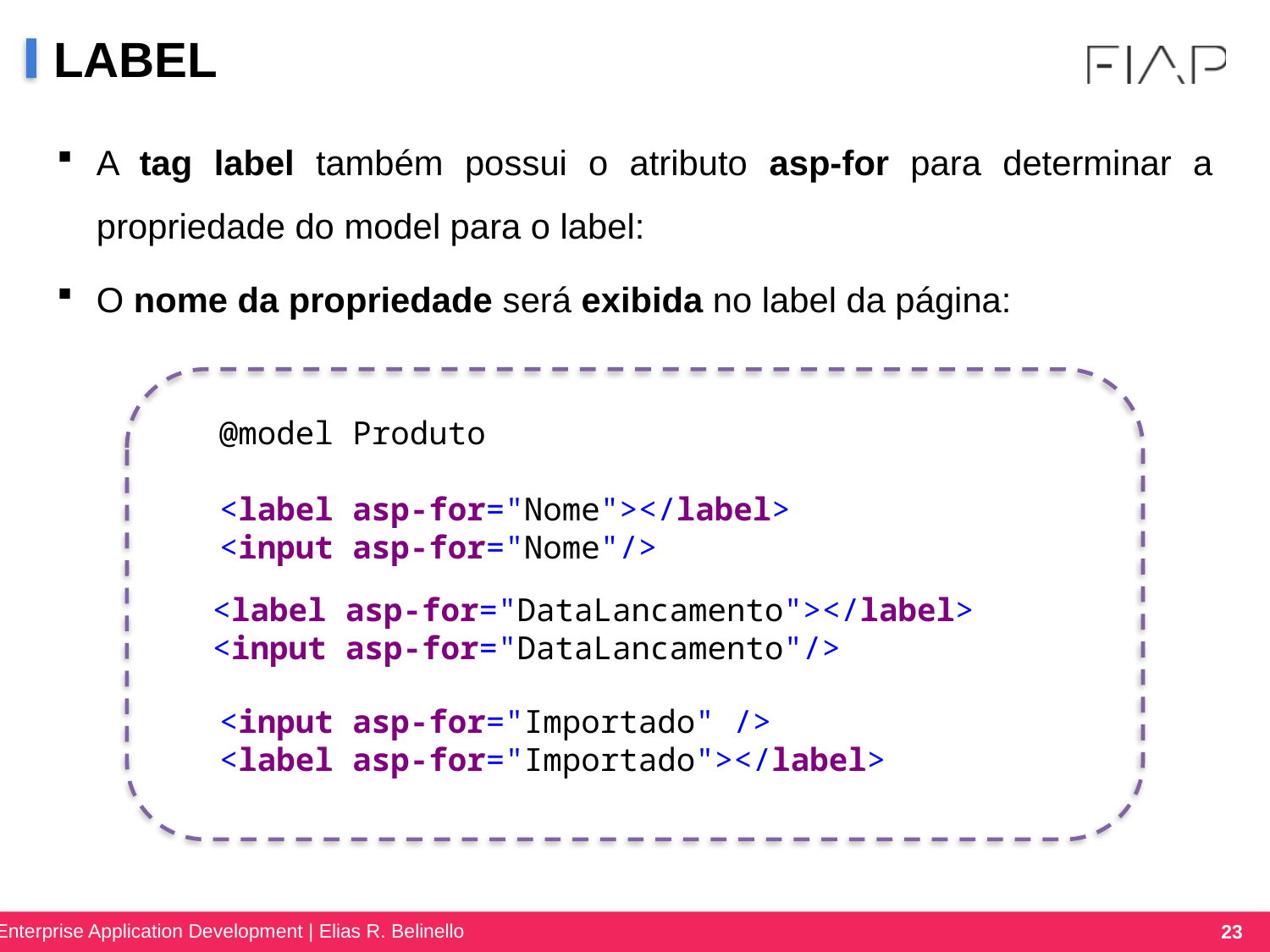

# LABEL
A tag label também possui o atributo asp-for para determinar a propriedade do model para o label:
O nome da propriedade será exibida no label da página:

@model Produto

<label asp-for="Nome"></label>
<input asp-for="Nome"/>
 <label asp-for="DataLancamento"></label>
 <input asp-for="DataLancamento"/>
<input asp-for="Importado" />
<label asp-for="Importado"></label>